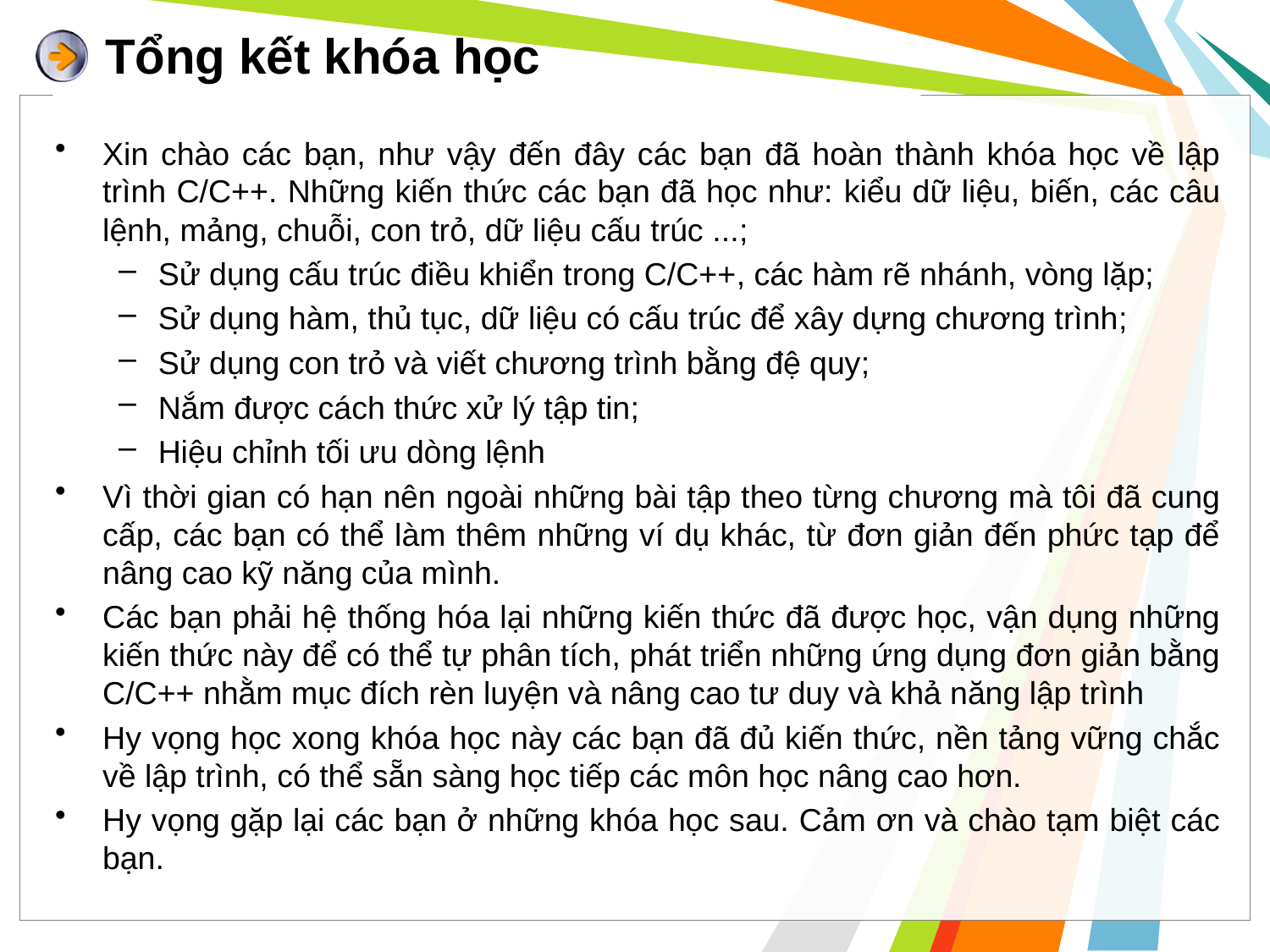

# Tổng kết khóa học
Xin chào các bạn, như vậy đến đây các bạn đã hoàn thành khóa học về lập trình C/C++. Những kiến thức các bạn đã học như: kiểu dữ liệu, biến, các câu lệnh, mảng, chuỗi, con trỏ, dữ liệu cấu trúc ...;
Sử dụng cấu trúc điều khiển trong C/C++, các hàm rẽ nhánh, vòng lặp;
Sử dụng hàm, thủ tục, dữ liệu có cấu trúc để xây dựng chương trình;
Sử dụng con trỏ và viết chương trình bằng đệ quy;
Nắm được cách thức xử lý tập tin;
Hiệu chỉnh tối ưu dòng lệnh
Vì thời gian có hạn nên ngoài những bài tập theo từng chương mà tôi đã cung cấp, các bạn có thể làm thêm những ví dụ khác, từ đơn giản đến phức tạp để nâng cao kỹ năng của mình.
Các bạn phải hệ thống hóa lại những kiến thức đã được học, vận dụng những kiến thức này để có thể tự phân tích, phát triển những ứng dụng đơn giản bằng C/C++ nhằm mục đích rèn luyện và nâng cao tư duy và khả năng lập trình
Hy vọng học xong khóa học này các bạn đã đủ kiến thức, nền tảng vững chắc về lập trình, có thể sẵn sàng học tiếp các môn học nâng cao hơn.
Hy vọng gặp lại các bạn ở những khóa học sau. Cảm ơn và chào tạm biệt các bạn.